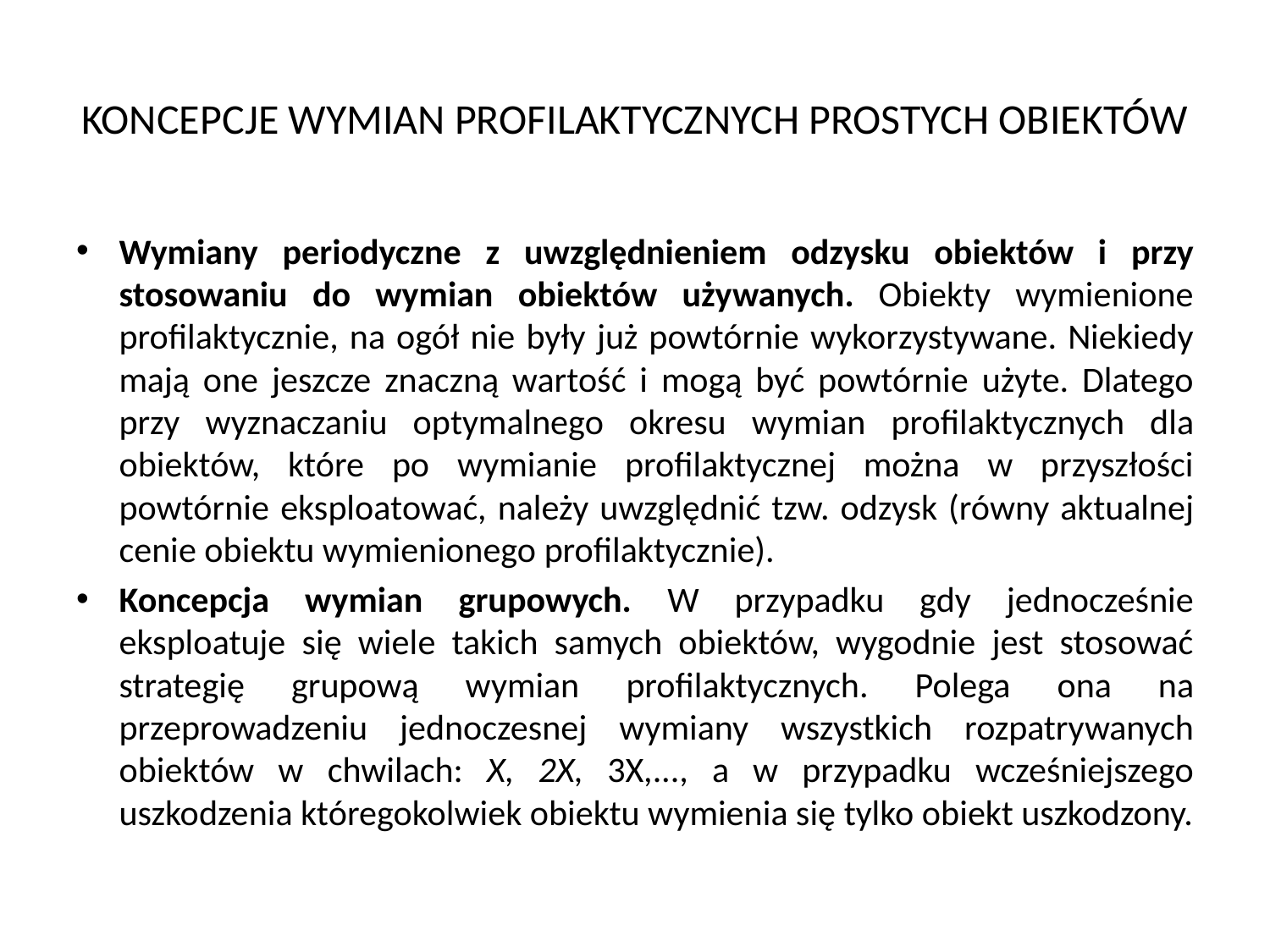

# KONCEPCJE WYMIAN PROFILAKTYCZNYCH PROSTYCH OBIEKTÓW
Wymiany periodyczne z uwzględnieniem odzysku obiektów i przy stosowaniu do wymian obiektów używanych. Obiekty wymienione profilaktycznie, na ogół nie były już powtórnie wykorzystywane. Niekiedy mają one jeszcze znaczną wartość i mogą być powtórnie użyte. Dlatego przy wyznaczaniu optymalnego okresu wymian profilaktycznych dla obiektów, które po wymianie profilaktycznej można w przyszłości powtórnie eksploatować, należy uwzględnić tzw. odzysk (równy aktualnej cenie obiektu wymienionego profilaktycznie).
Koncepcja wymian grupowych. W przypadku gdy jednocześnie eksploatuje się wiele takich samych obiektów, wygodnie jest stosować strategię grupową wymian profilaktycznych. Polega ona na przeprowadzeniu jednoczesnej wymiany wszystkich rozpatrywanych obiektów w chwilach: X, 2X, 3X,..., a w przypadku wcześniejszego uszkodzenia któregokolwiek obiektu wymienia się tylko obiekt uszkodzony.